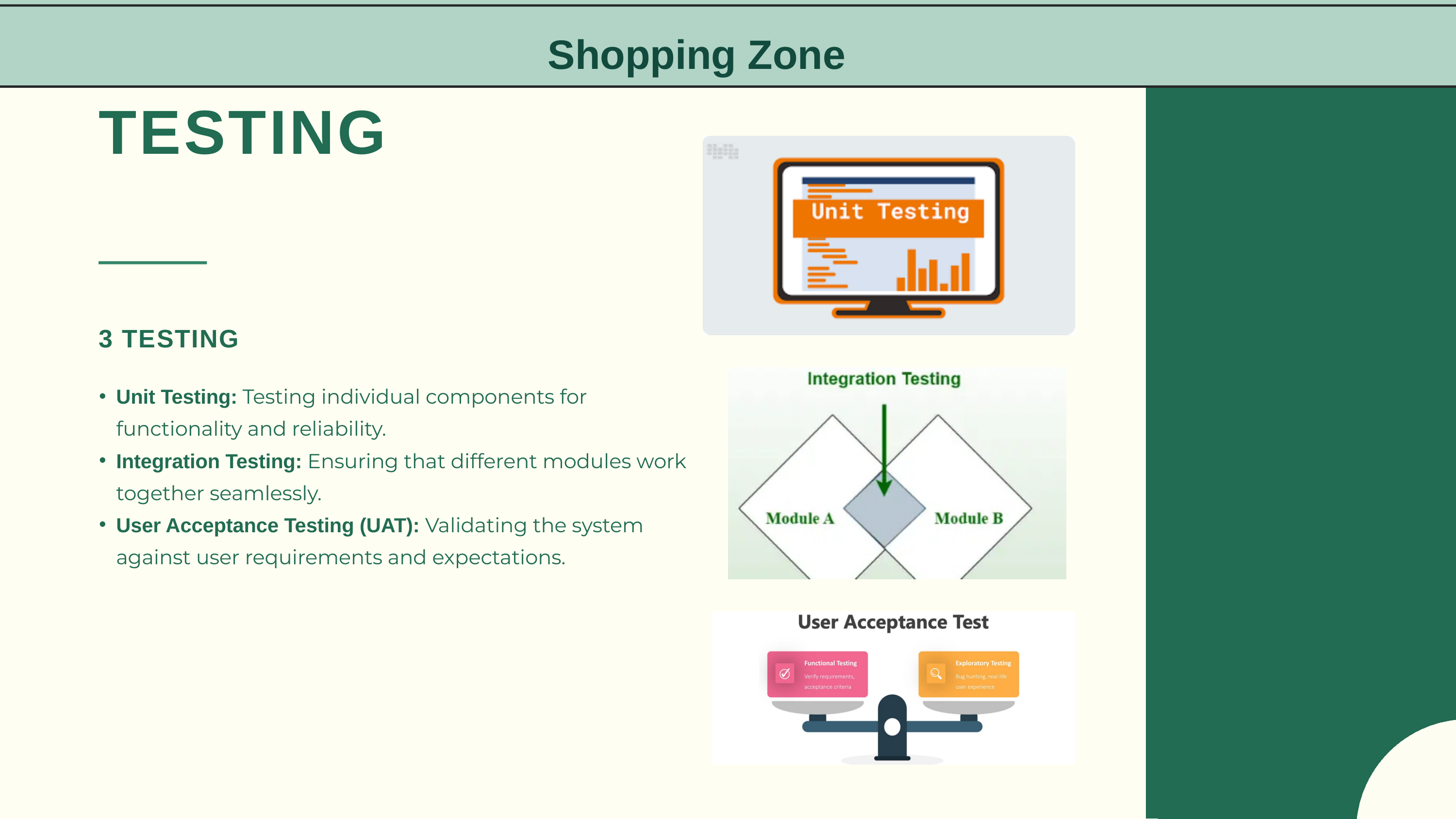

Consequences of Stress

Shopping Zone
TESTING

3 TESTING

Unit Testing: Testing individual components for functionality and reliability.
Integration Testing: Ensuring that different modules work together seamlessly.
User Acceptance Testing (UAT): Validating the system against user requirements and expectations.